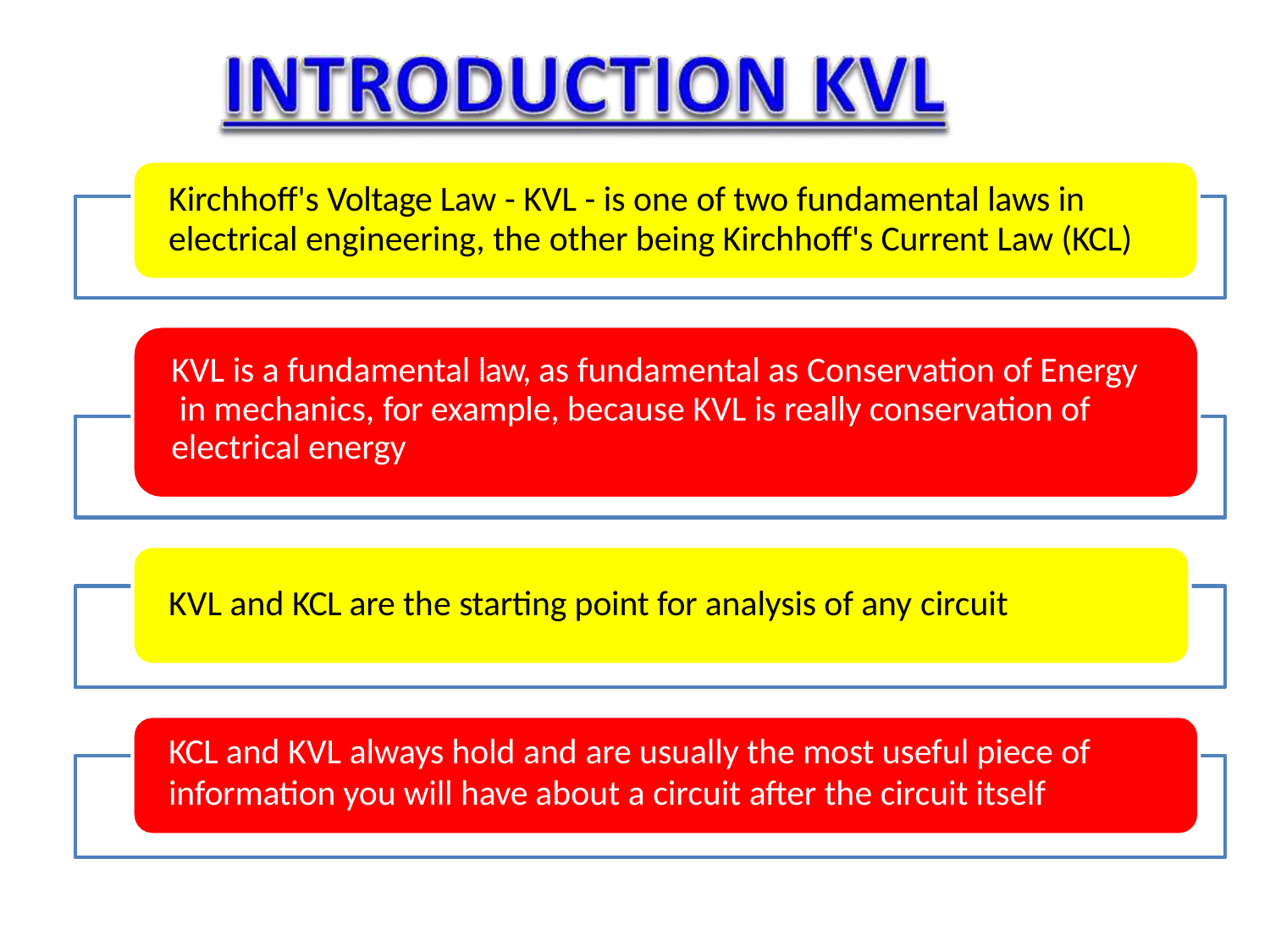

Kirchhoff's Voltage Law - KVL - is one of two fundamental laws in  electrical engineering, the other being Kirchhoff's Current Law (KCL)

KVL is a fundamental law, as fundamental as Conservation of Energy  in mechanics, for example, because KVL is really conservation of  electrical energy

KVL and KCL are the starting point for analysis of any circuit

KCL and KVL always hold and are usually the most useful piece of
information you will have about a circuit after the circuit itself